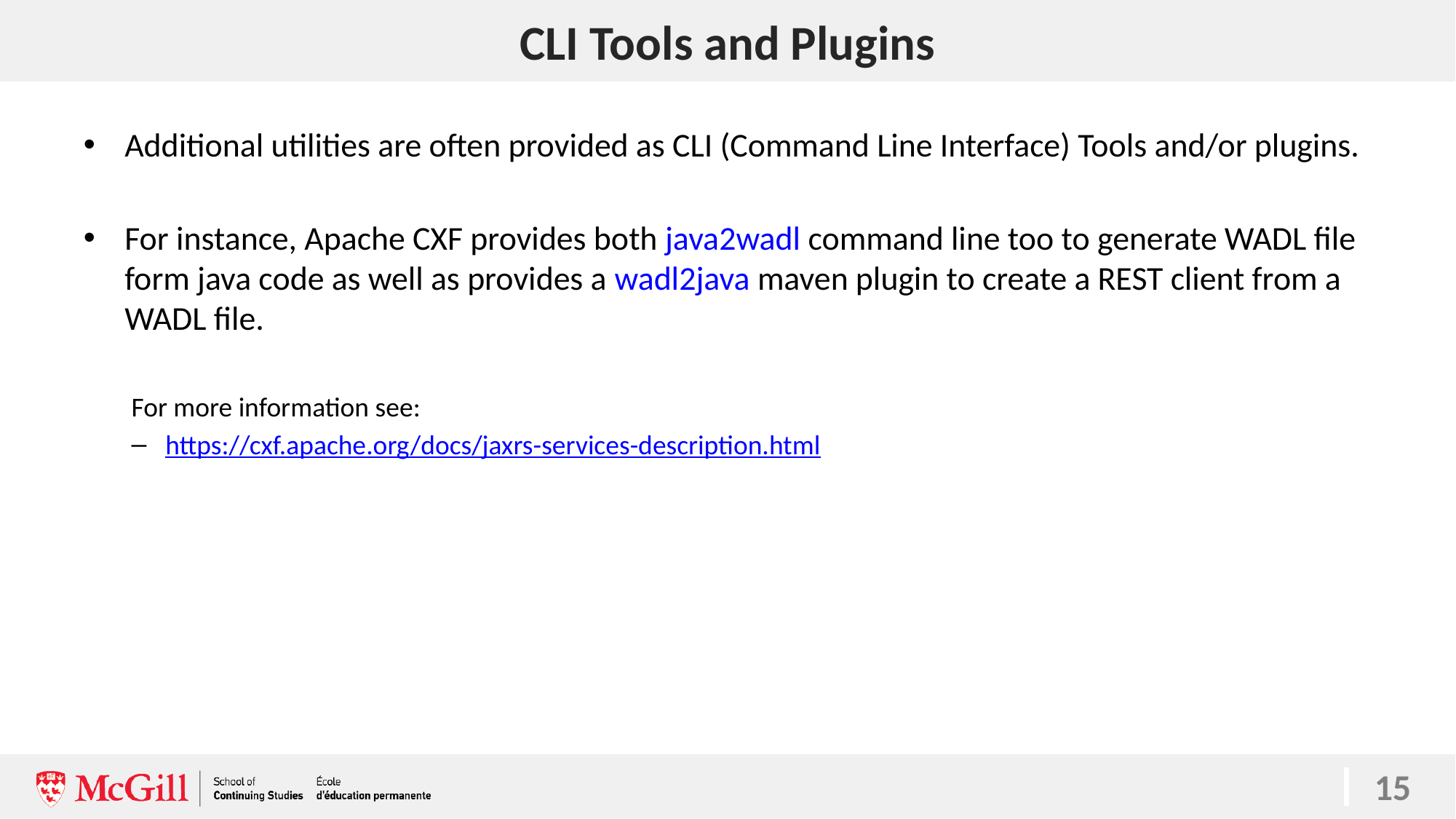

# CLI Tools and Plugins
15
Additional utilities are often provided as CLI (Command Line Interface) Tools and/or plugins.

For instance, Apache CXF provides both java2wadl command line too to generate WADL file form java code as well as provides a wadl2java maven plugin to create a REST client from a WADL file.

For more information see:
https://cxf.apache.org/docs/jaxrs-services-description.html